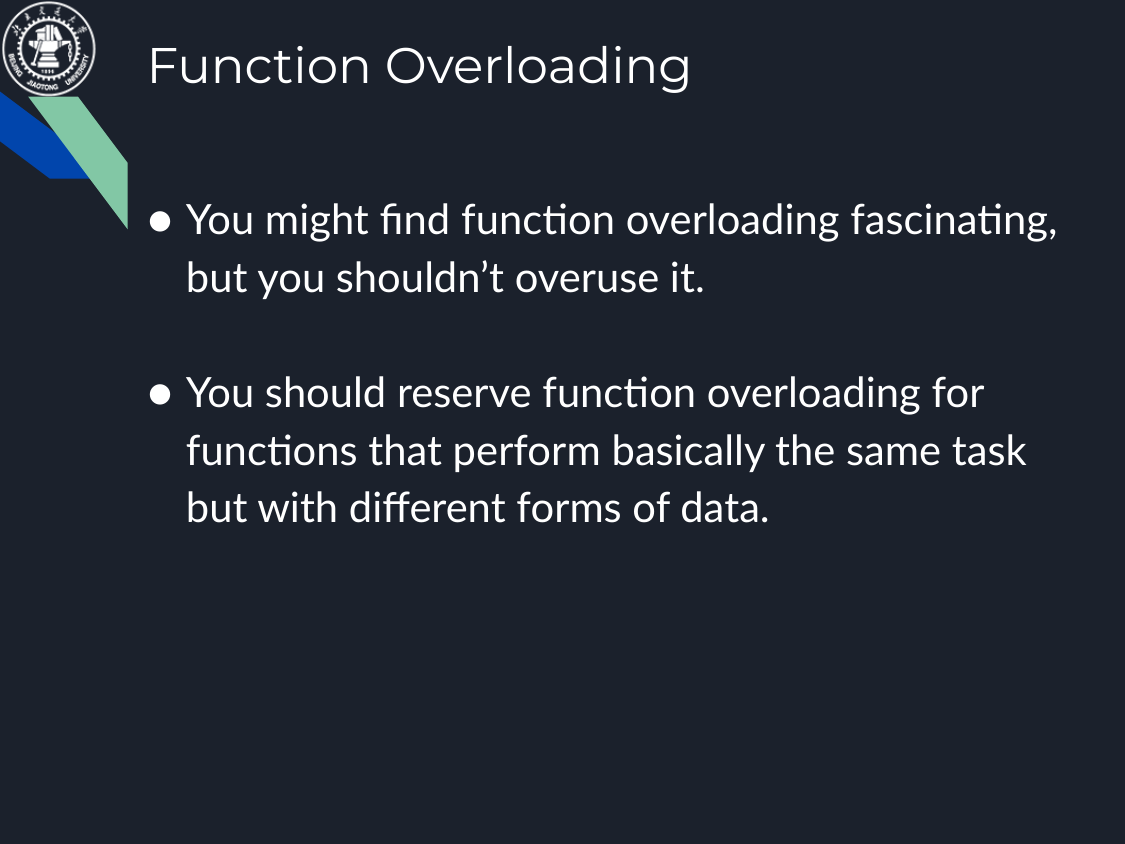

# Function Overloading
You might find function overloading fascinating, but you shouldn’t overuse it.

You should reserve function overloading for functions that perform basically the same task but with different forms of data.